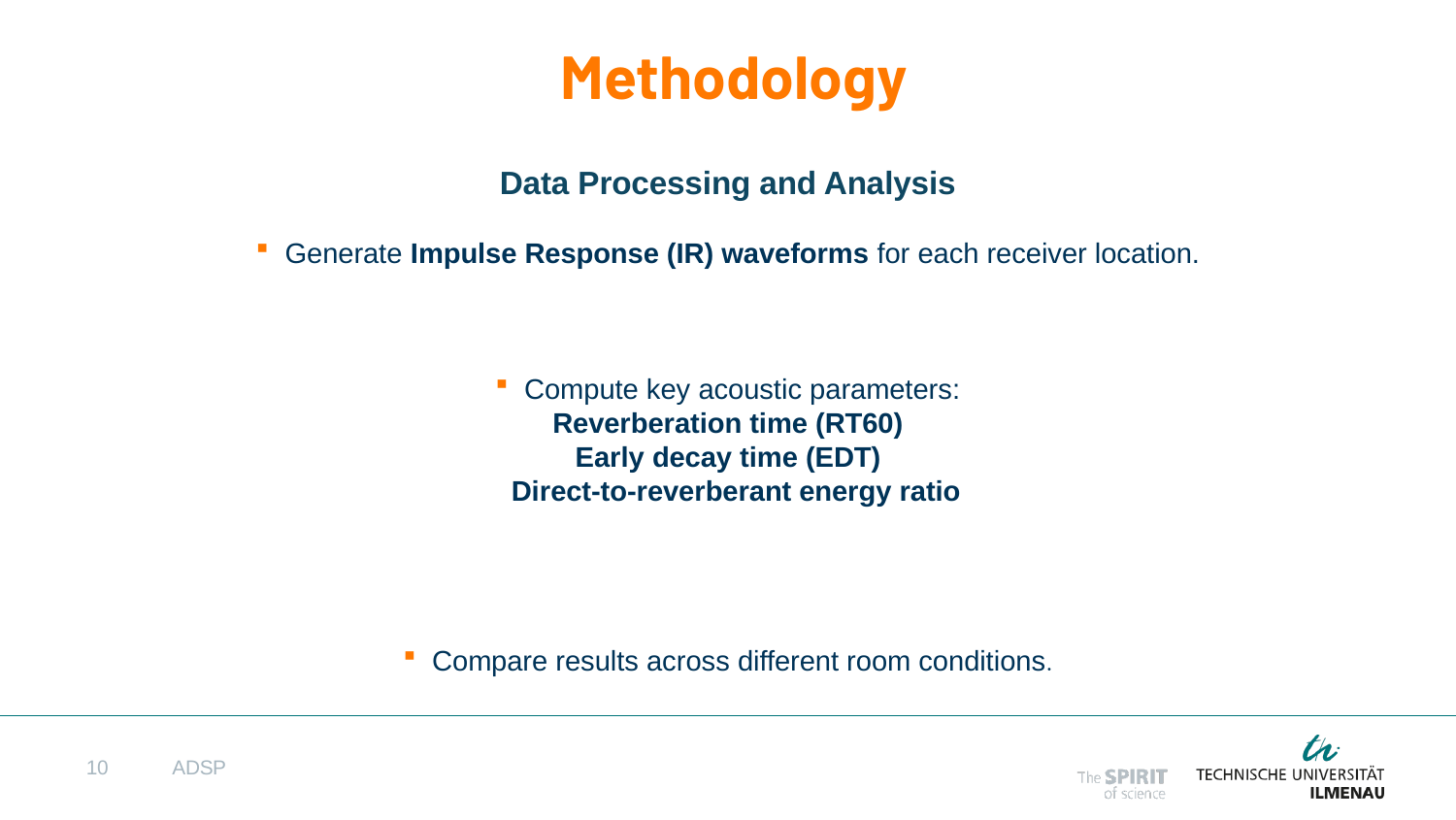

# Methodology
Data Processing and Analysis

Generate Impulse Response (IR) waveforms for each receiver location.

Compute key acoustic parameters:
Reverberation time (RT60)
Early decay time (EDT)
  Direct-to-reverberant energy ratio

Compare results across different room conditions.

10